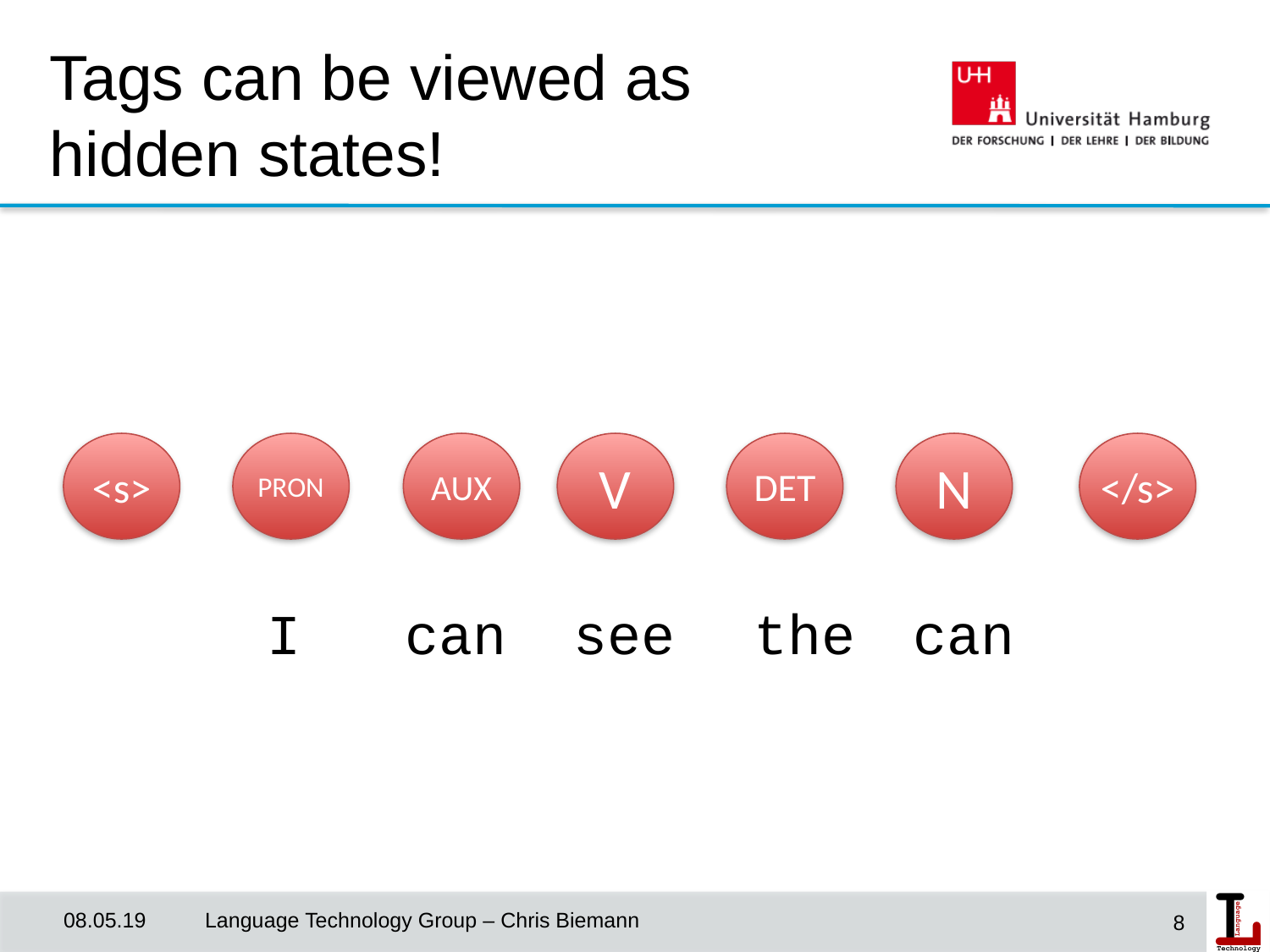

# Tags can be viewed as hidden states!
<s>
PRON
AUX
V
DET
N
</s>
I
can
see
the
can

8
08.05.19
 Language Technology Group – Chris Biemann